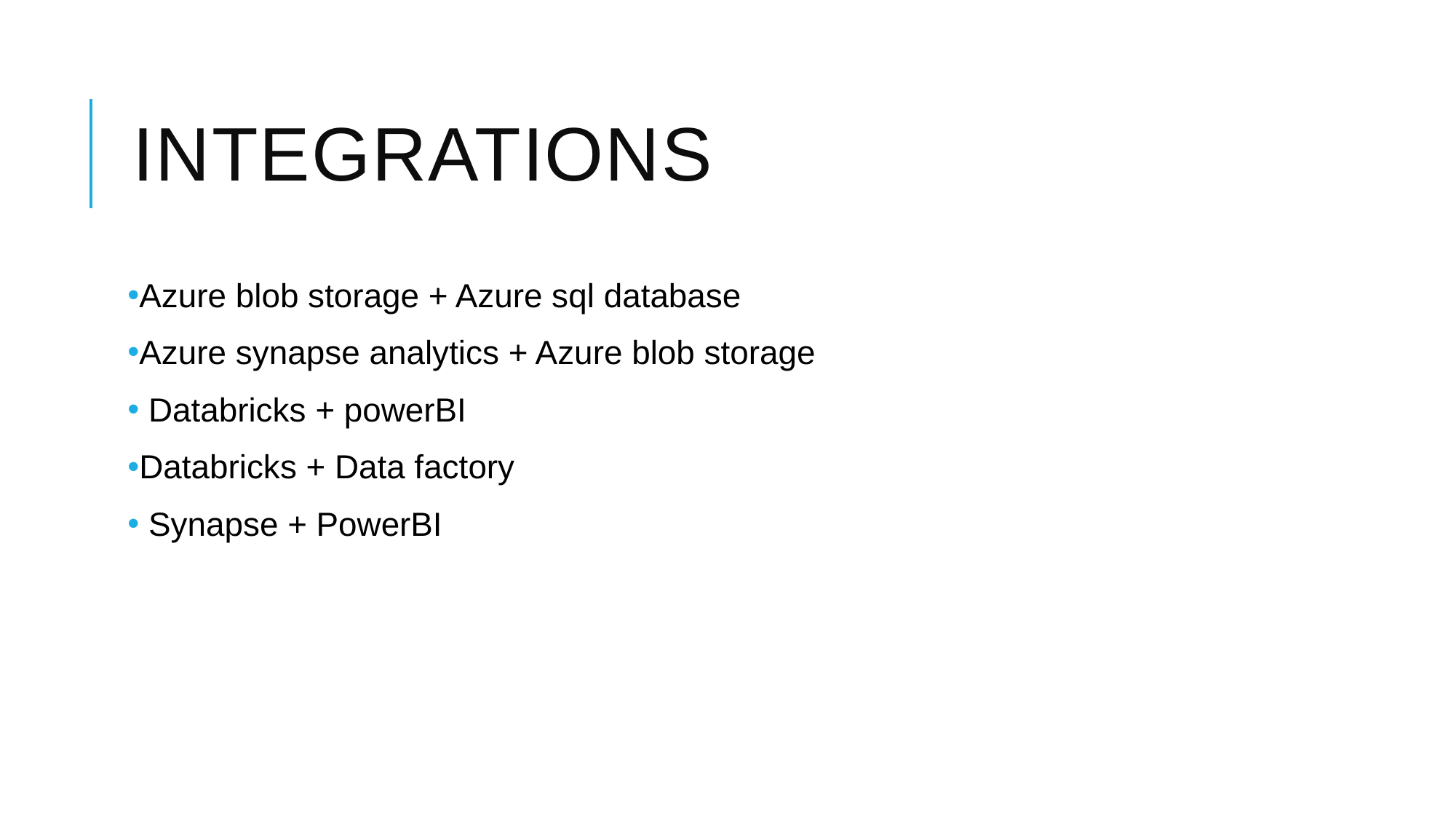

# Integrations
Azure blob storage + Azure sql database
Azure synapse analytics + Azure blob storage
 Databricks + powerBI
Databricks + Data factory
 Synapse + PowerBI